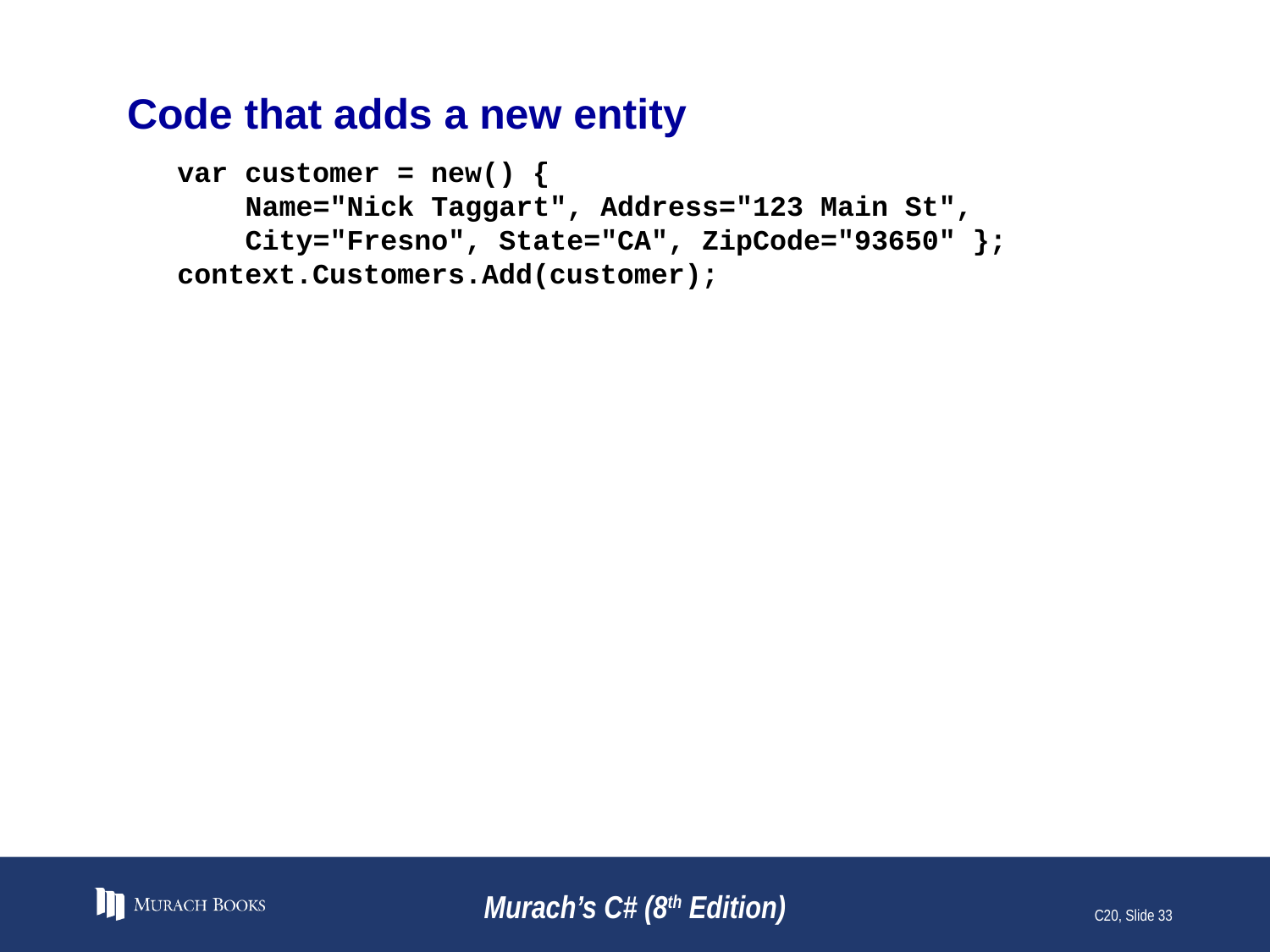

# Code that adds a new entity
var customer = new() {
    Name="Nick Taggart", Address="123 Main St",
    City="Fresno", State="CA", ZipCode="93650" };
context.Customers.Add(customer);

Murach’s C# (8th Edition)

C20, Slide 33